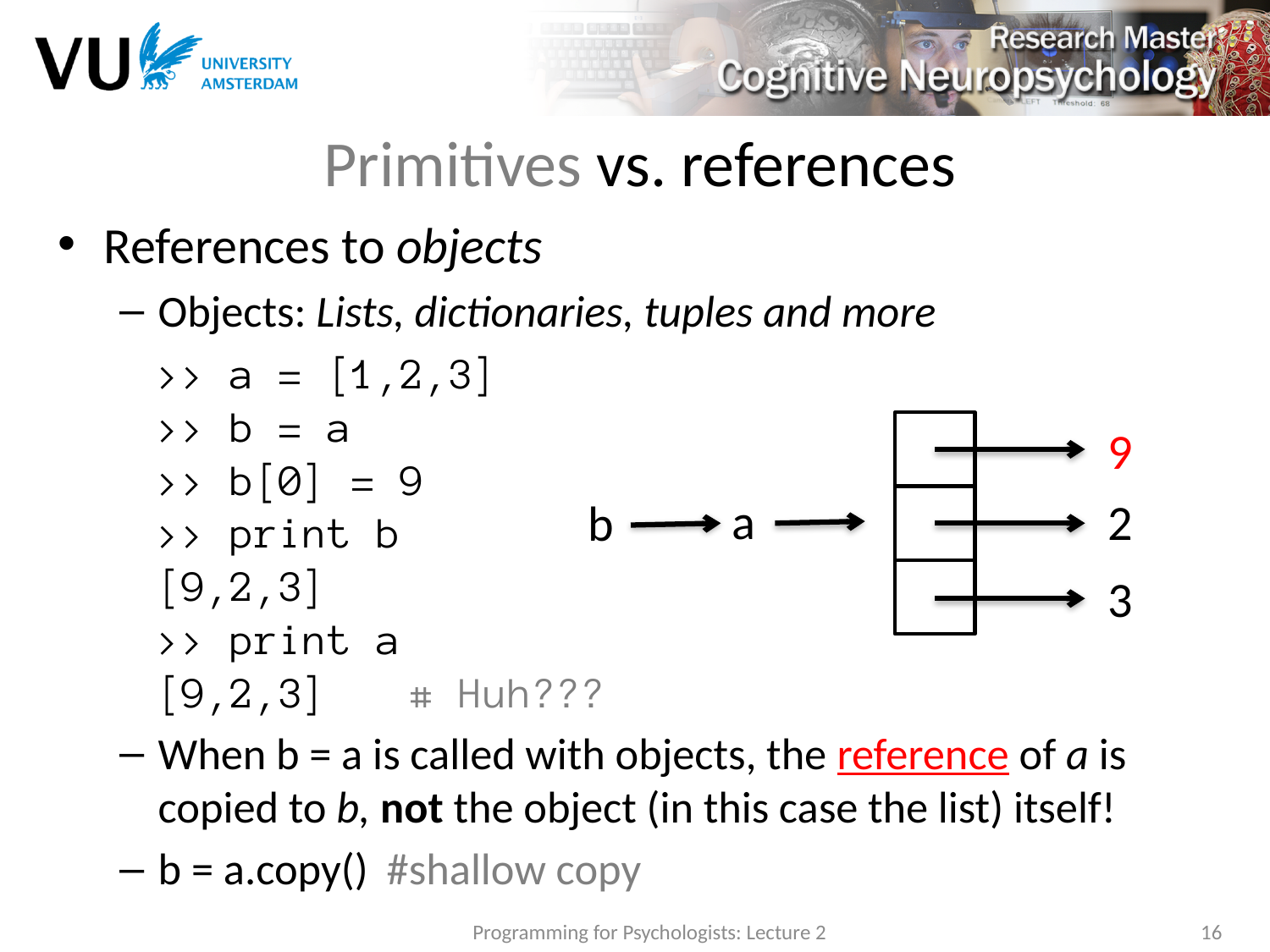

# Primitives vs. references
References to objects
Objects: Lists, dictionaries, tuples and more
	>> a = [1,2,3]
>> b = a
>> b[0] = 9
>> print b
[9,2,3]
>> print a
[9,2,3] 	 # Huh???
When b = a is called with objects, the reference of a is copied to b, not the object (in this case the list) itself!
b = a.copy() 	#shallow copy

1
a
2

3
9
b
Programming for Psychologists: Lecture 2
16